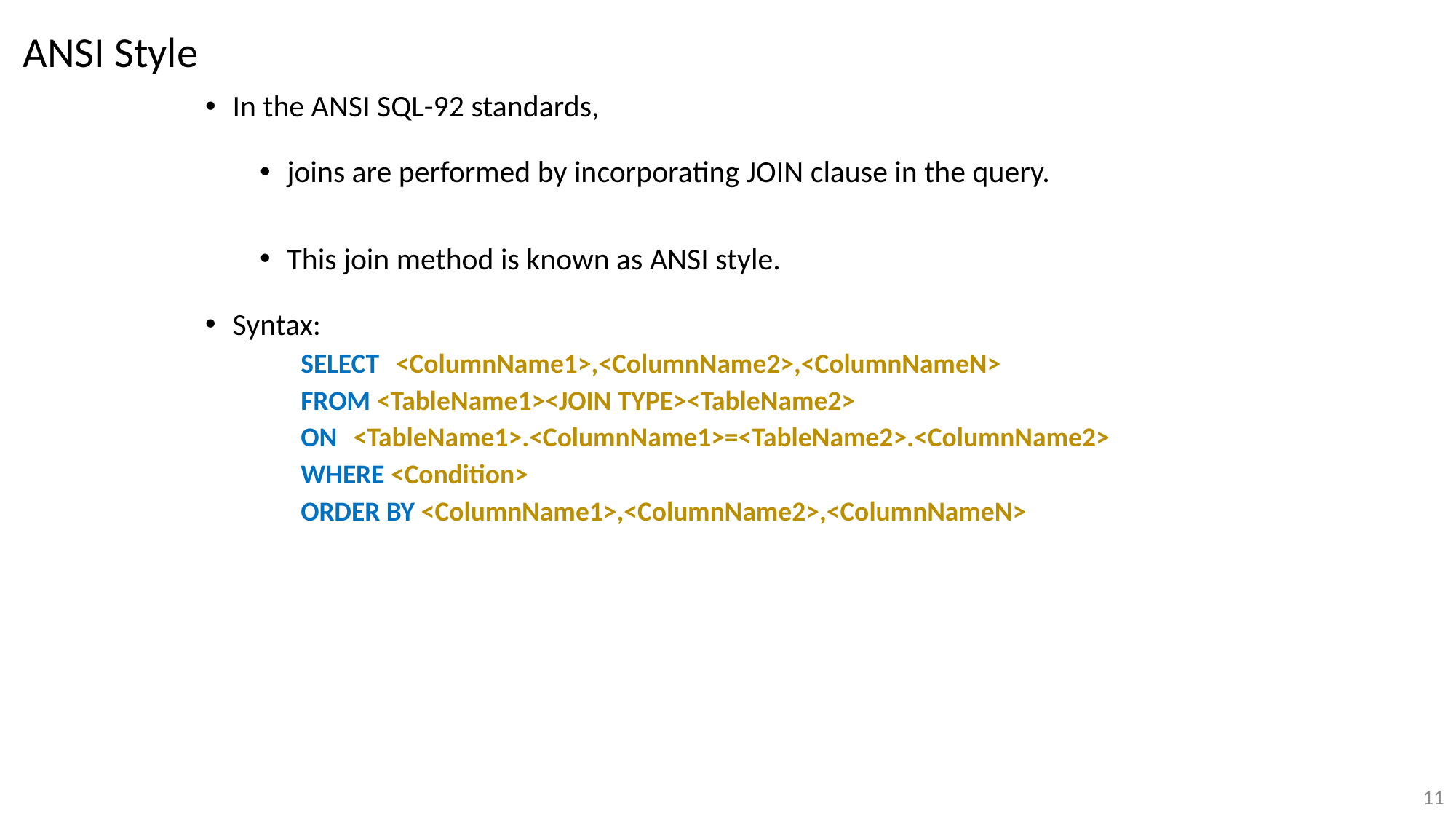

# ANSI Style
In the ANSI SQL-92 standards,

joins are performed by incorporating JOIN clause in the query.

This join method is known as ANSI style.

Syntax:
SELECT <ColumnName1>,<ColumnName2>,<ColumnNameN>
FROM <TableName1><JOIN TYPE><TableName2>
ON <TableName1>.<ColumnName1>=<TableName2>.<ColumnName2>
WHERE <Condition>
ORDER BY <ColumnName1>,<ColumnName2>,<ColumnNameN>

11